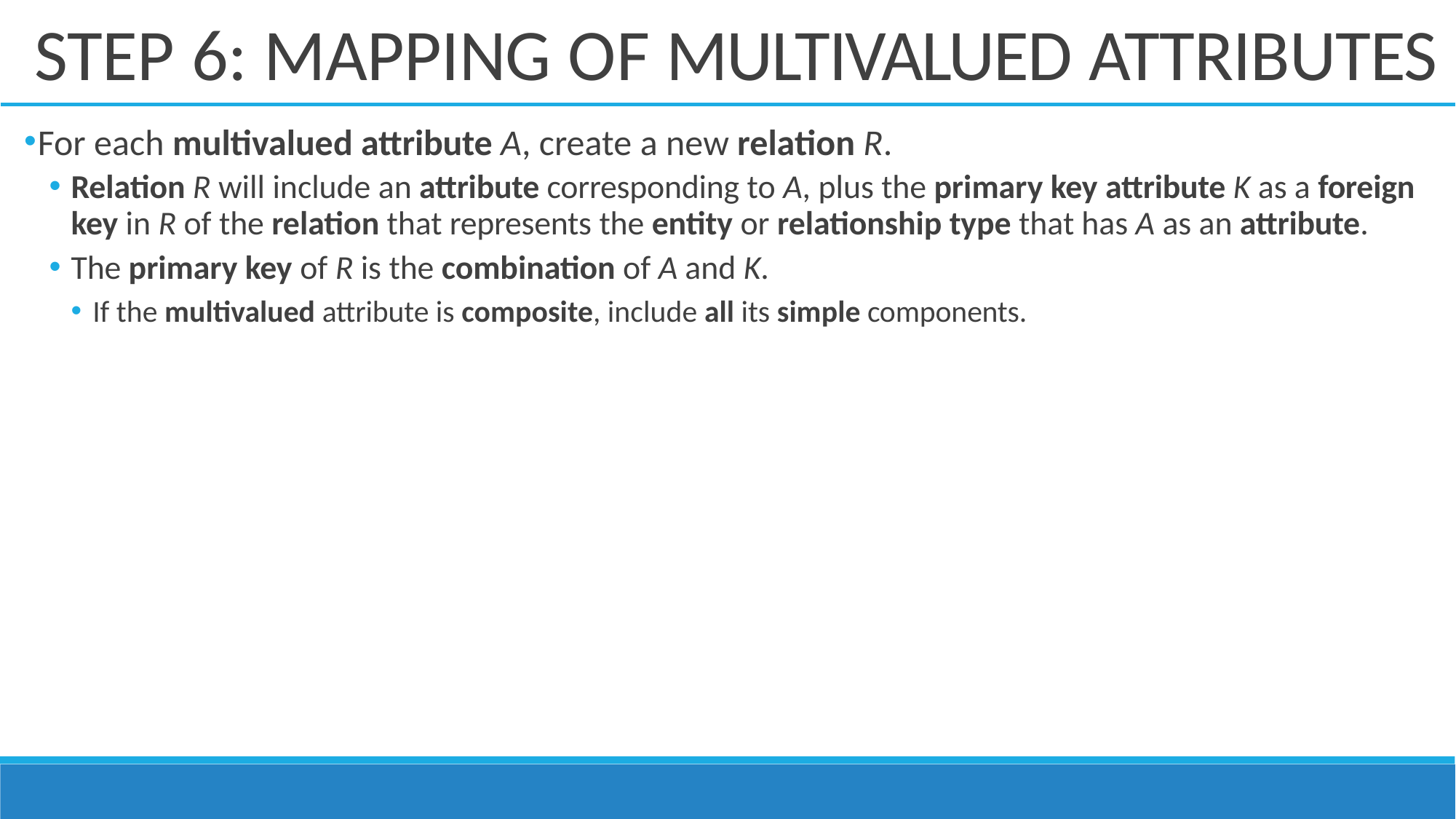

# STEP 6: MAPPING OF MULTIVALUED ATTRIBUTES

For each multivalued attribute A, create a new relation R.
Relation R will include an attribute corresponding to A, plus the primary key attribute K as a foreign key in R of the relation that represents the entity or relationship type that has A as an attribute.
The primary key of R is the combination of A and K.
If the multivalued attribute is composite, include all its simple components.